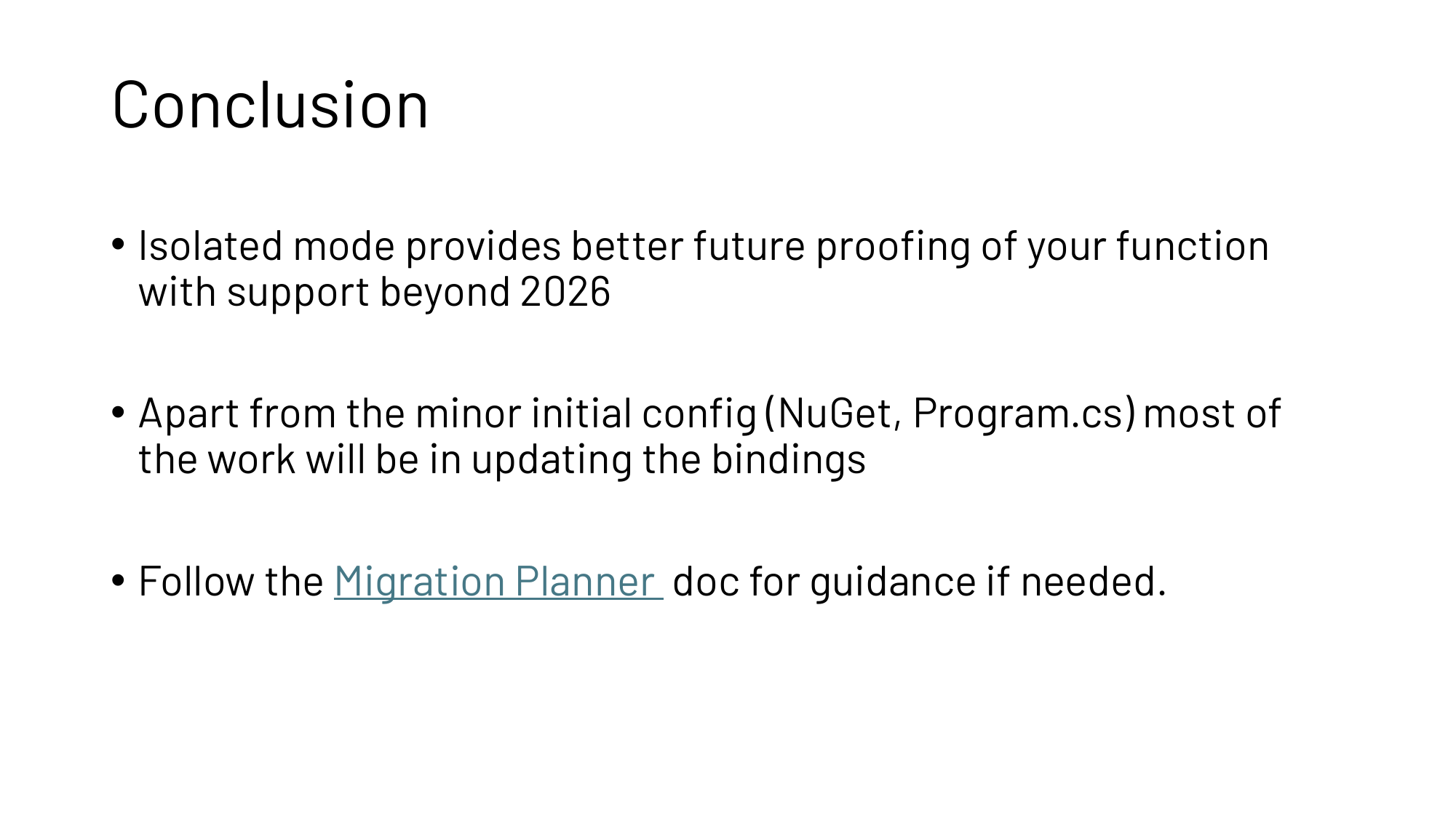

# Conclusion
Isolated mode provides better future proofing of your function with support beyond 2026

Apart from the minor initial config (NuGet, Program.cs) most of the work will be in updating the bindings

Follow the Migration Planner  doc for guidance if needed.